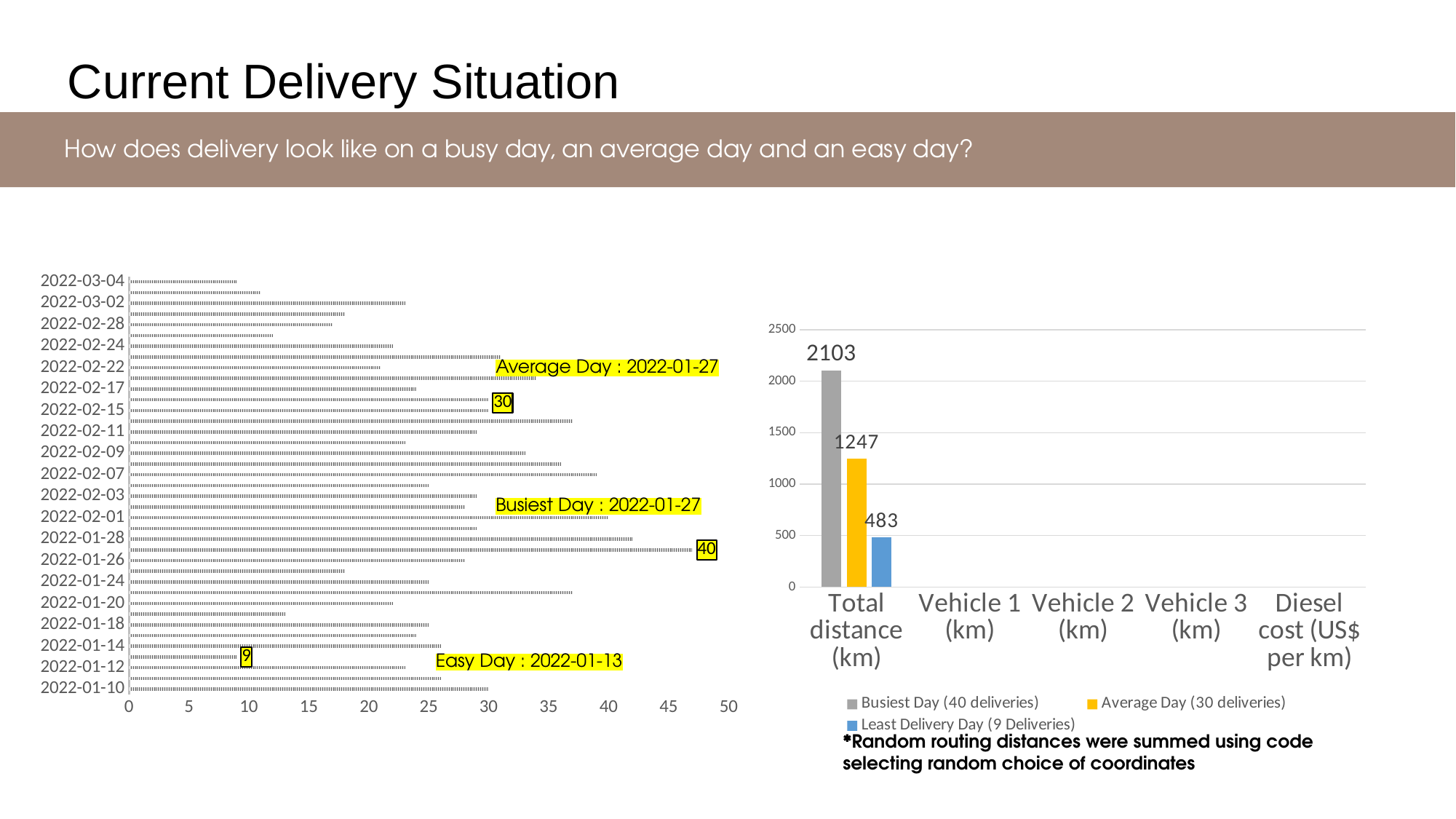

Current Delivery Situation

        How does delivery look like on a busy day, an average day and an easy day?

[unsupported chart]

*Random routing distances were summed using code selecting random choice of coordinates

### Chart: Count of Deliveries

| Category | count |
|---|---|
| 2022-01-10 | 30.0 |
| 2022-01-11 | 26.0 |
| 2022-01-12 | 23.0 |
| 2022-01-13 | 9.0 |
| 2022-01-14 | 26.0 |
| 2022-01-17 | 24.0 |
| 2022-01-18 | 25.0 |
| 2022-01-19 | 13.0 |
| 2022-01-20 | 22.0 |
| 2022-01-21 | 37.0 |
| 2022-01-24 | 25.0 |
| 2022-01-25 | 18.0 |
| 2022-01-26 | 28.0 |
| 2022-01-27 | 47.0 |
| 2022-01-28 | 42.0 |
| 2022-01-31 | 29.0 |
| 2022-02-01 | 40.0 |
| 2022-02-02 | 28.0 |
| 2022-02-03 | 29.0 |
| 2022-02-04 | 25.0 |
| 2022-02-07 | 39.0 |
| 2022-02-08 | 36.0 |
| 2022-02-09 | 33.0 |
| 2022-02-10 | 23.0 |
| 2022-02-11 | 29.0 |
| 2022-02-14 | 37.0 |
| 2022-02-15 | 30.0 |
| 2022-02-16 | 30.0 |
| 2022-02-17 | 24.0 |
| 2022-02-18 | 34.0 |
| 2022-02-22 | 21.0 |
| 2022-02-23 | 31.0 |
| 2022-02-24 | 22.0 |
| 2022-02-25 | 12.0 |
| 2022-02-28 | 17.0 |
| 2022-03-01 | 18.0 |
| 2022-03-02 | 23.0 |
| 2022-03-03 | 11.0 |
| 2022-03-04 | 9.0 |
Average Day : 2022-01-27
Busiest Day : 2022-01-27
Easy Day : 2022-01-13